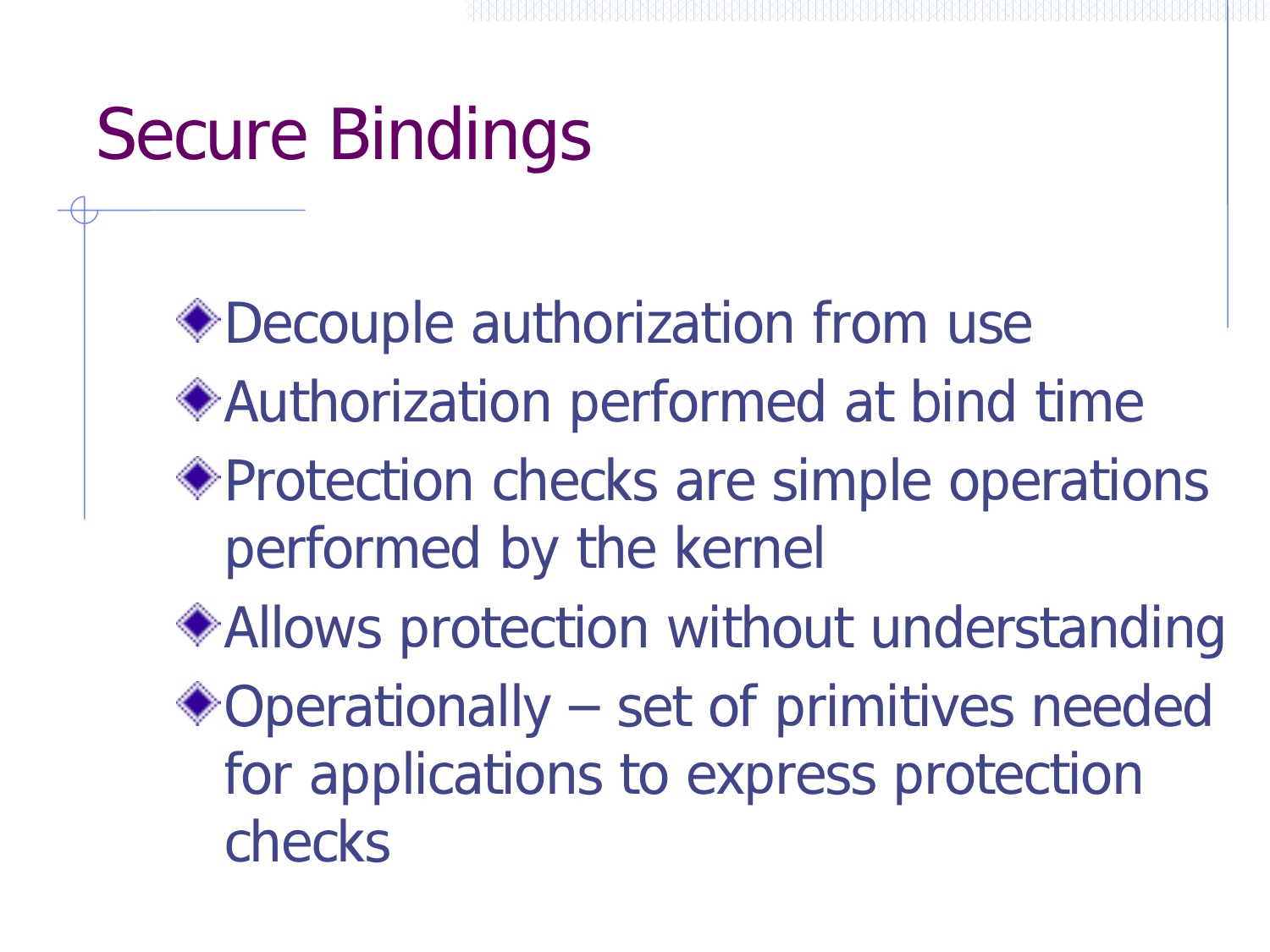

# Secure Bindings
Decouple authorization from use
Authorization performed at bind time
Protection checks are simple operations performed by the kernel
Allows protection without understanding
Operationally – set of primitives needed for applications to express protection checks